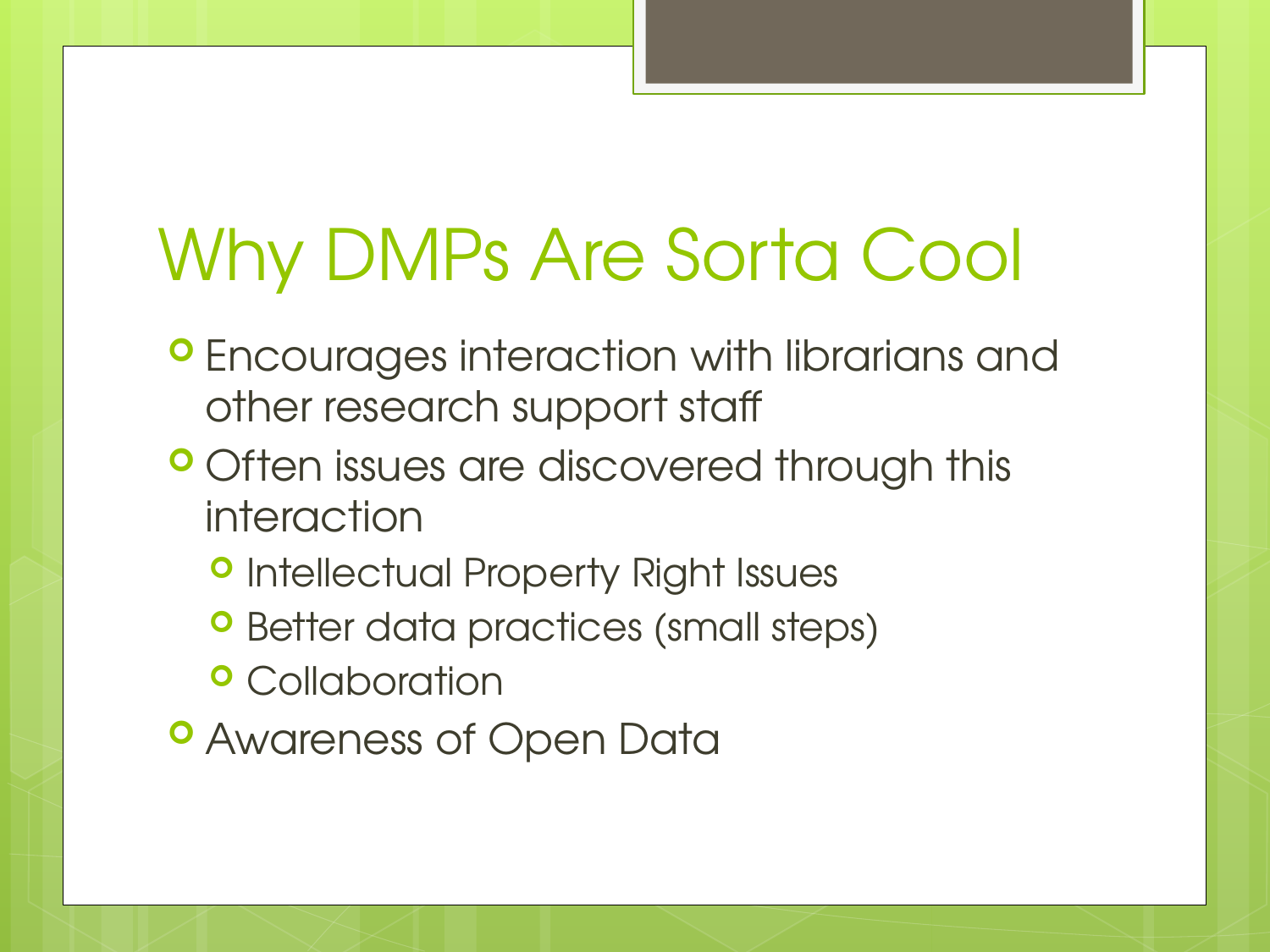

# Why DMPs Are Sorta Cool
Encourages interaction with librarians and other research support staff
Often issues are discovered through this interaction
Intellectual Property Right Issues
Better data practices (small steps)
Collaboration
Awareness of Open Data